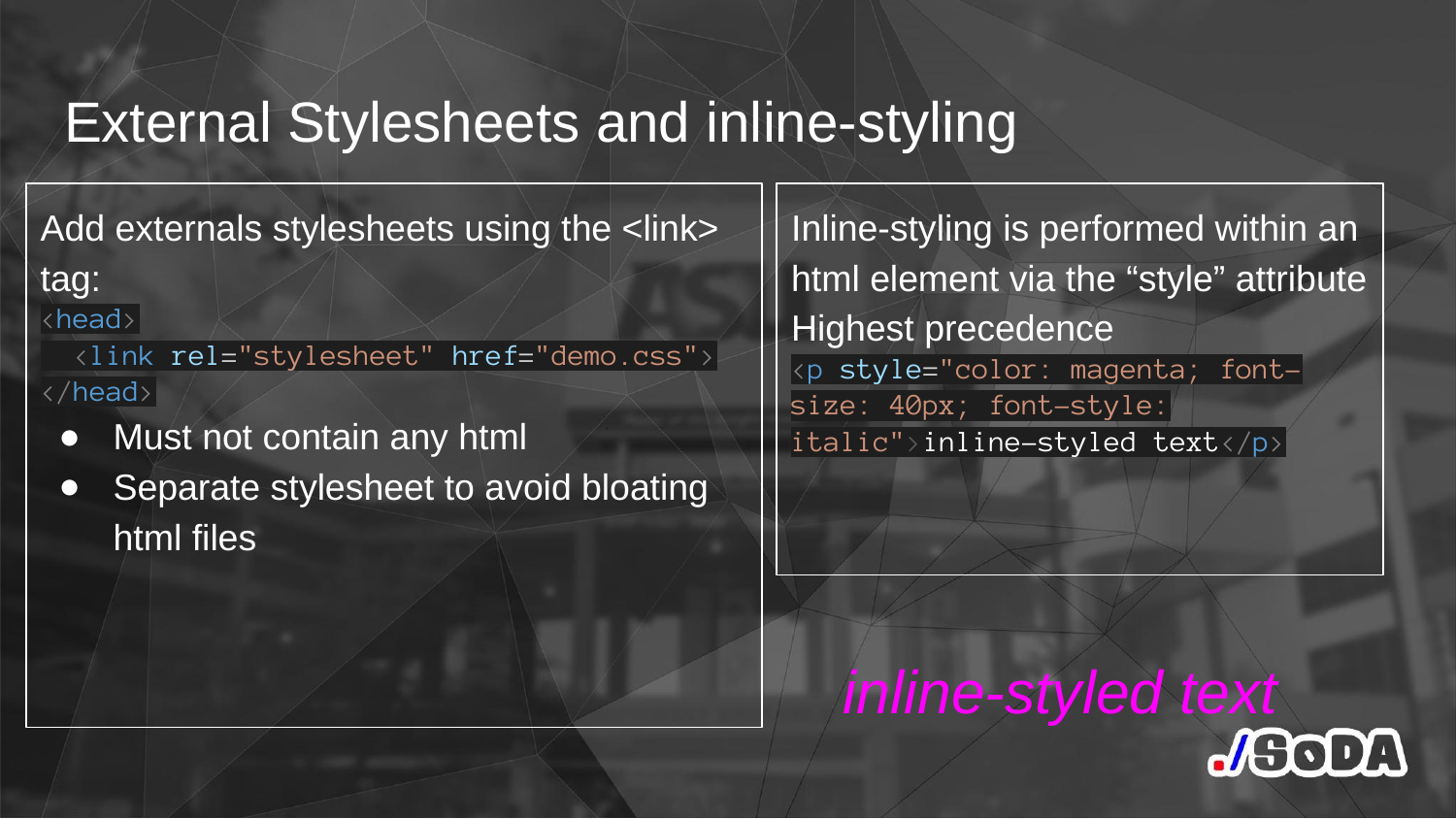

# External Stylesheets and inline-styling
Add externals stylesheets using the <link> tag:
<head>
  <link rel="stylesheet" href="demo.css">
</head>
Must not contain any html
Separate stylesheet to avoid bloating html files

Inline-styling is performed within an html element via the “style” attribute
Highest precedence
<p style="color: magenta; font-size: 40px; font-style: italic">inline-styled text</p>

inline-styled text